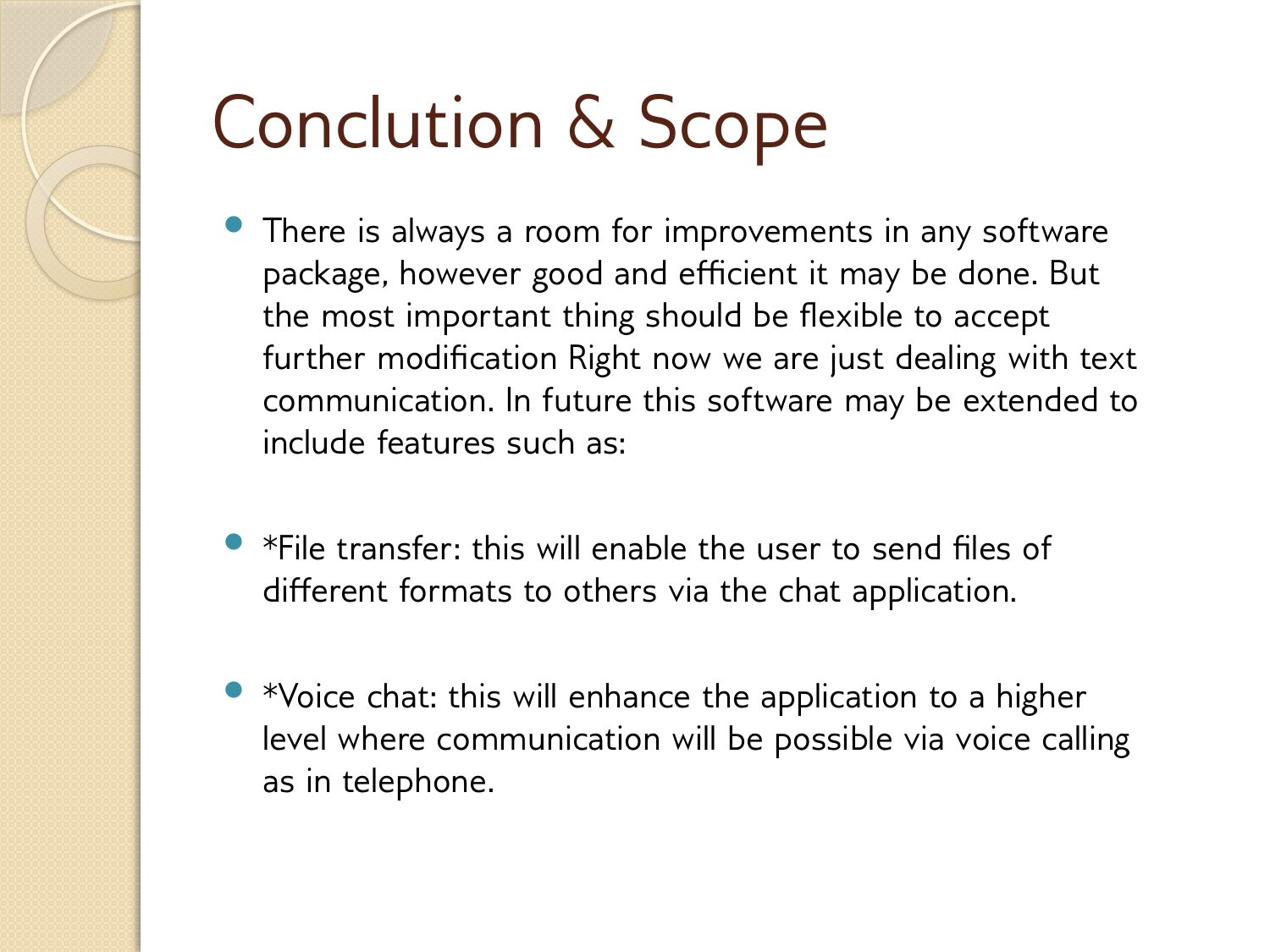

# Conclution & Scope
There is always a room for improvements in any software package, however good and efficient it may be done. But the most important thing should be flexible to accept further modification Right now we are just dealing with text communication. In future this software may be extended to include features such as:

*File transfer: this will enable the user to send files of different formats to others via the chat application.

*Voice chat: this will enhance the application to a higher level where communication will be possible via voice calling as in telephone.